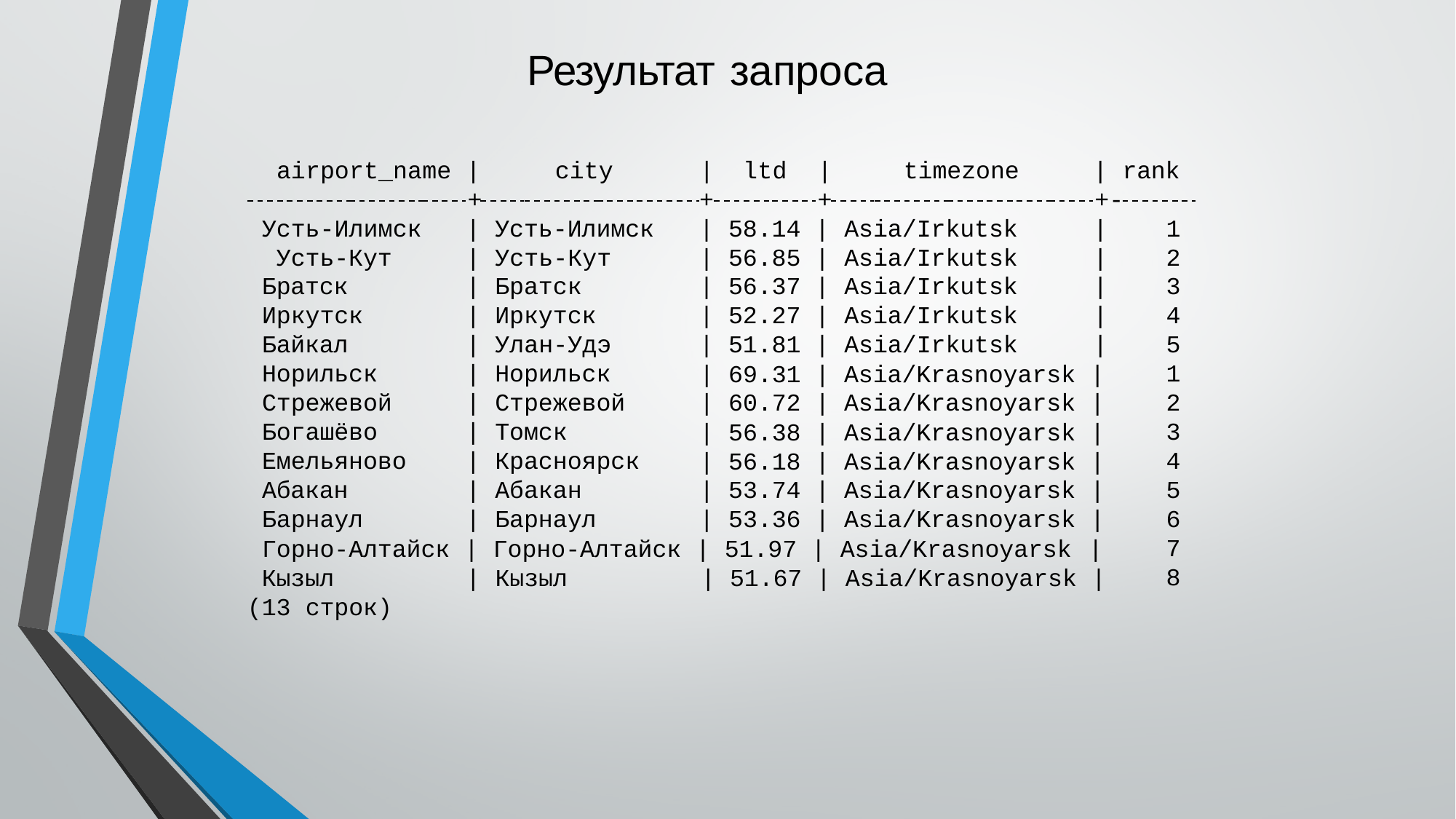

# Результат запроса
airport_name |	city
|
ltd	|
timezone
| rank
 	+
+	+	+-

Усть-Илимск  Усть-Кут  Братск  Иркутск  Байкал  Норильск  Стрежевой  Богашёво  Емельяново  Абакан  Барнаул
| Усть-Илимск
| Усть-Кут
| Братск
| Иркутск
| Улан-Удэ
| Норильск
| Стрежевой
| Томск
| Красноярск
| Абакан
| Барнаул
| 58.14 | Asia/Irkutsk
| 56.85 | Asia/Irkutsk
| 56.37 | Asia/Irkutsk
| 52.27 | Asia/Irkutsk
| 51.81 | Asia/Irkutsk
|
|
|
|
|
1
2
3
4
5
1
2
3
4
5
6
7
8
| 69.31 | Asia/Krasnoyarsk |
| 60.72 | Asia/Krasnoyarsk |
| 56.38 | Asia/Krasnoyarsk |
| 56.18 | Asia/Krasnoyarsk |
| 53.74 | Asia/Krasnoyarsk |
| 53.36 | Asia/Krasnoyarsk |
Горно-Алтайск | Горно-Алтайск | 51.97 | Asia/Krasnoyarsk |
Кызыл
(13 строк)
| Кызыл	| 51.67 | Asia/Krasnoyarsk |